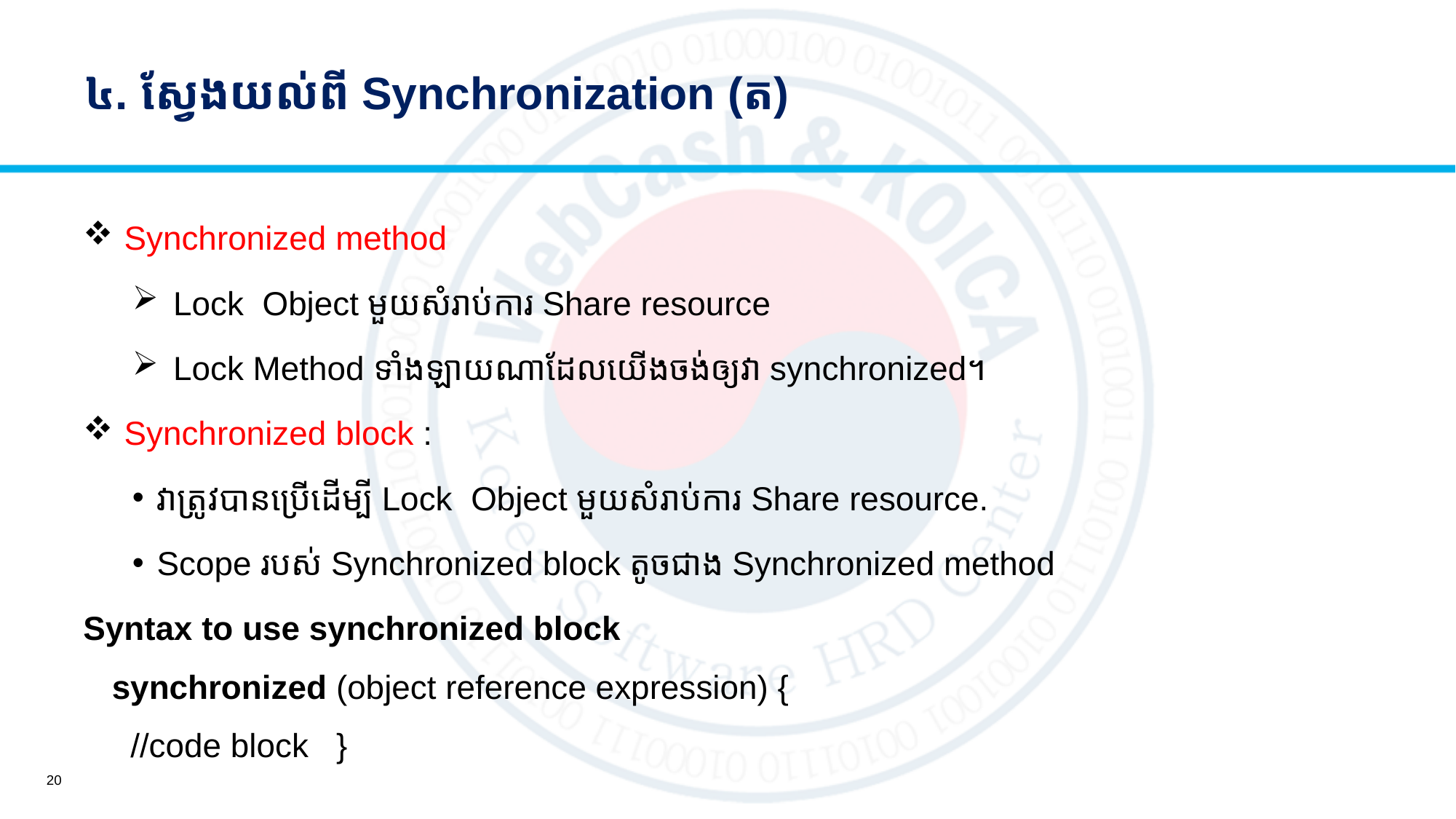

# ៤. ស្វែងយល់ពី Synchronization (ត)
Synchronized method
Lock ​ Object មួយសំរាប់ការ Share resource
Lock Method ទាំងឡាយណាដែលយើងចង់ឲ្យវា synchronized។
Synchronized block :
វាត្រូវបានប្រើដើម្បី Lock ​ Object មួយសំរាប់ការ Share resource.
Scope របស់ Synchronized block តូចជាង Synchronized method
Syntax to use synchronized block
synchronized (object reference expression) {
  //code block   }

20